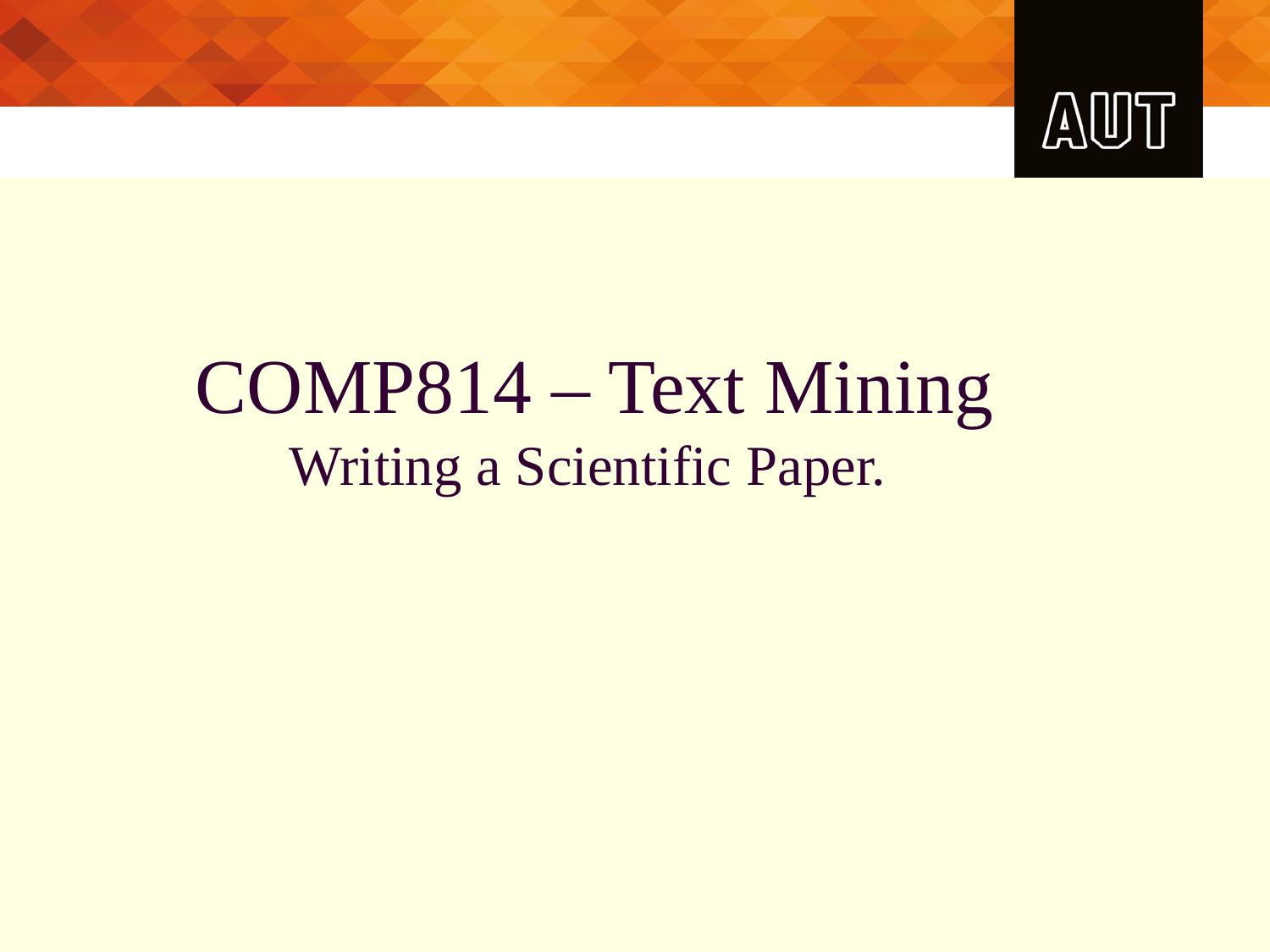

# COMP814 – Text Mining Writing a Scientific Paper.